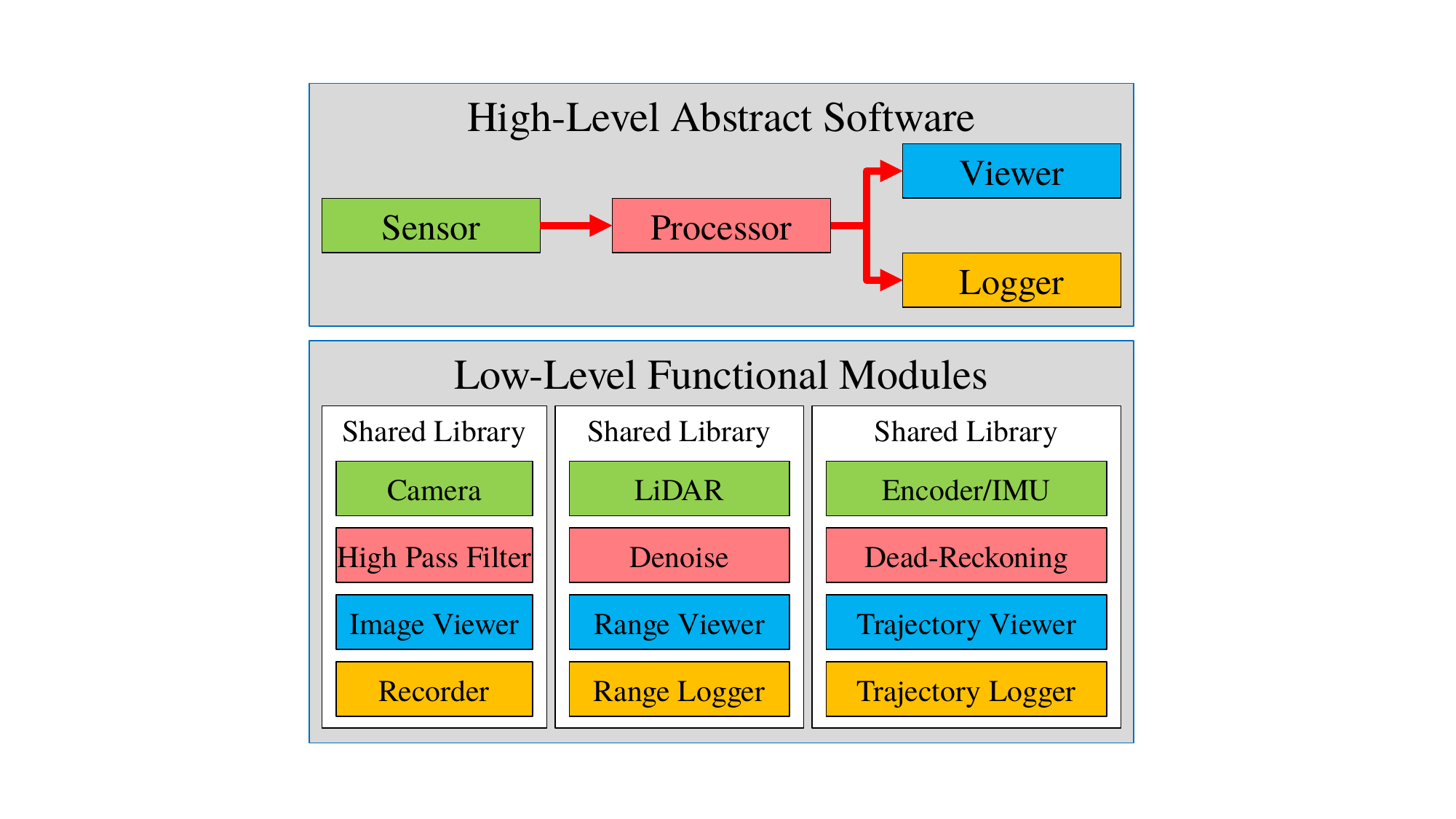

High-Level Abstract Software
Viewer
Sensor
Processor
Logger
Low-Level Functional Modules
Shared Library
Camera
High Pass Filter
Image Viewer
Recorder
Shared Library
LiDAR
Denoise
Range Viewer
Range Logger
Shared Library
Encoder/IMU
Dead-Reckoning
Trajectory Viewer
Trajectory Logger